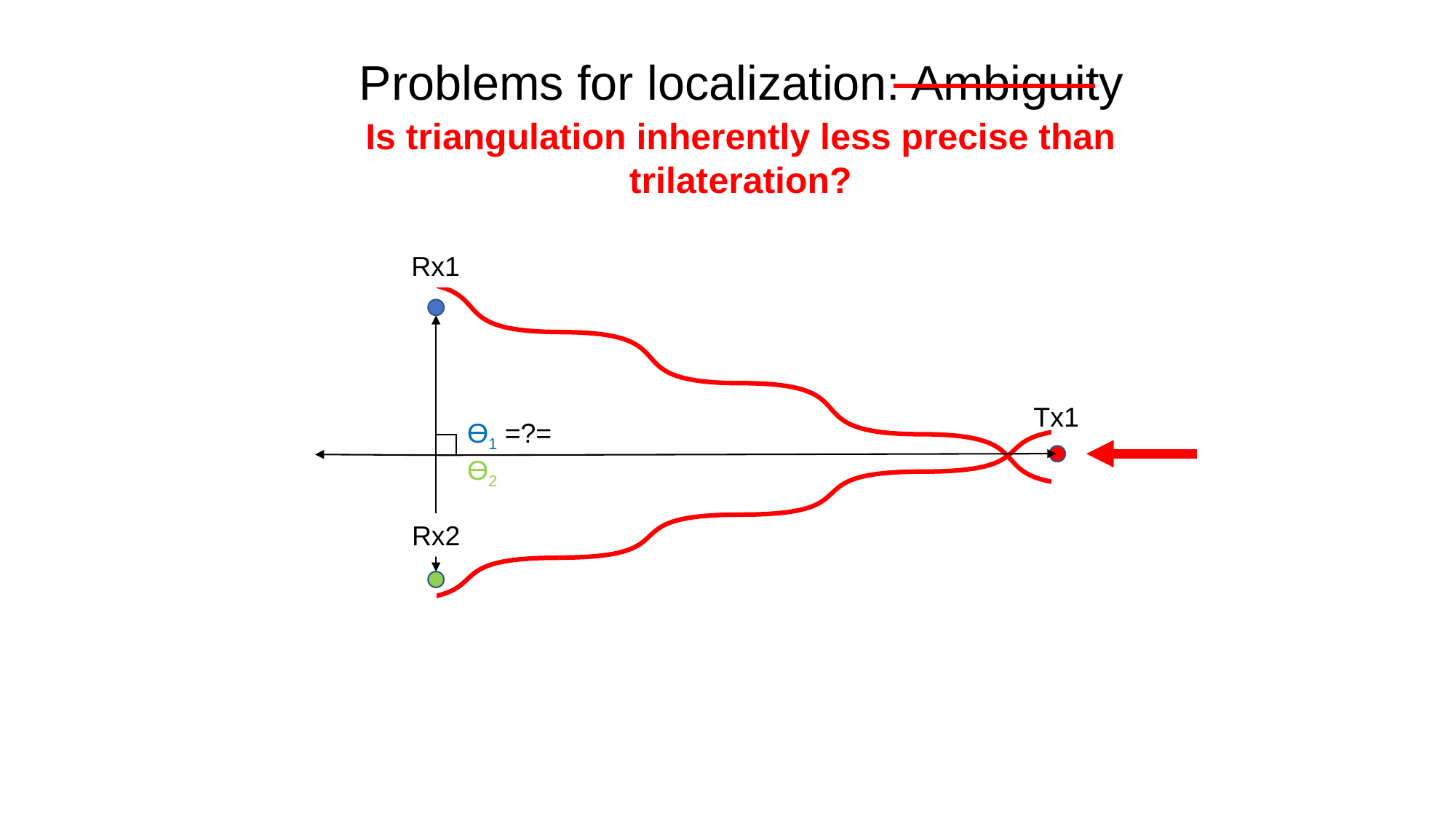

Problems for localization: Ambiguity
Is triangulation inherently less precise than trilateration?

Rx1

Tx1

Ɵ1 =?= Ɵ2

Rx2